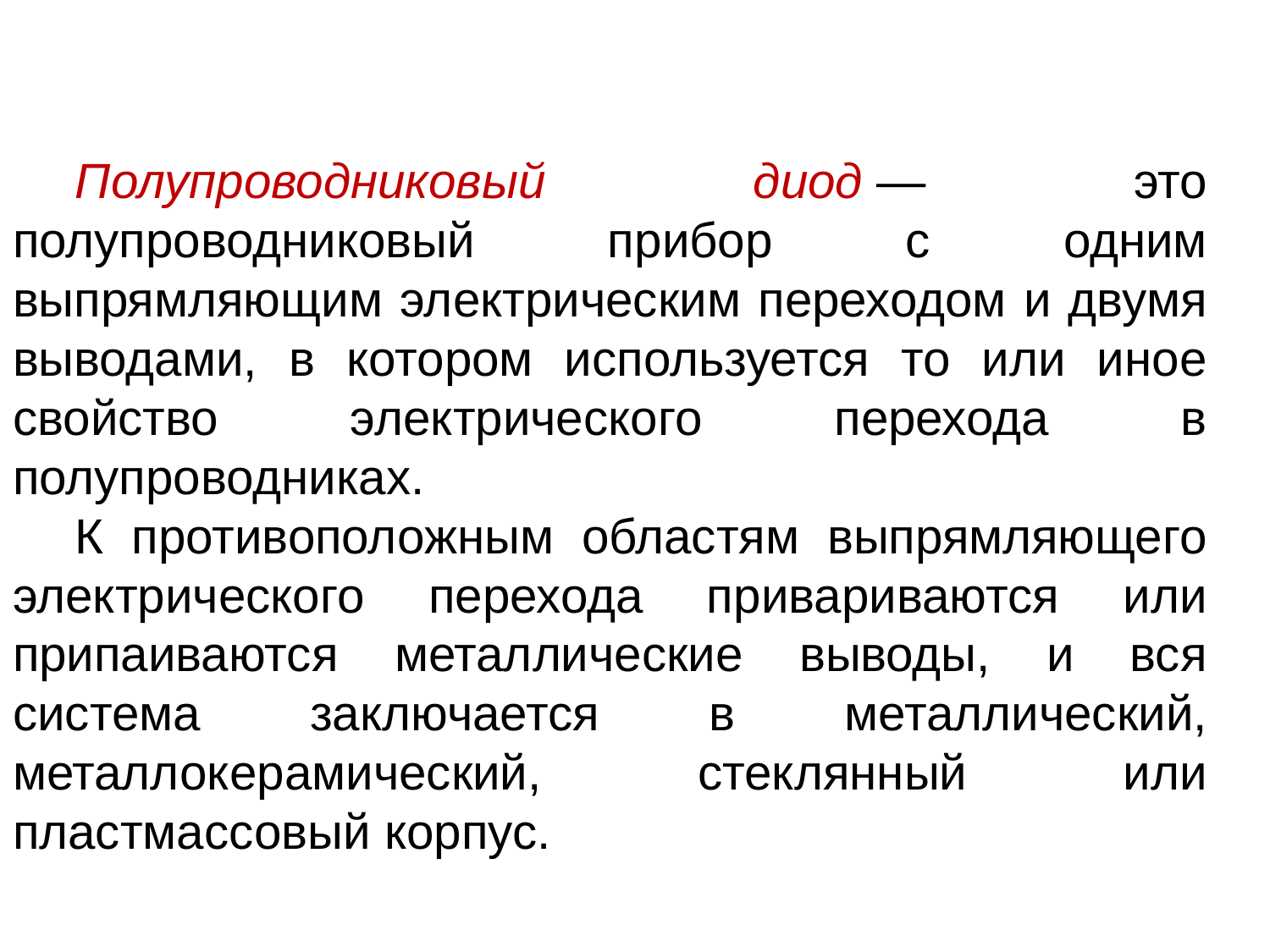

Полупроводниковый диод — это полупроводниковый прибор с одним выпрямляющим электрическим переходом и двумя выводами, в котором используется то или иное свойство электрического перехода в полупроводниках.
К противоположным областям выпрямляющего электрического перехода привариваются или припаиваются металлические выводы, и вся система заключается в металлический, металлокерамический, стеклянный или пластмассовый корпус.